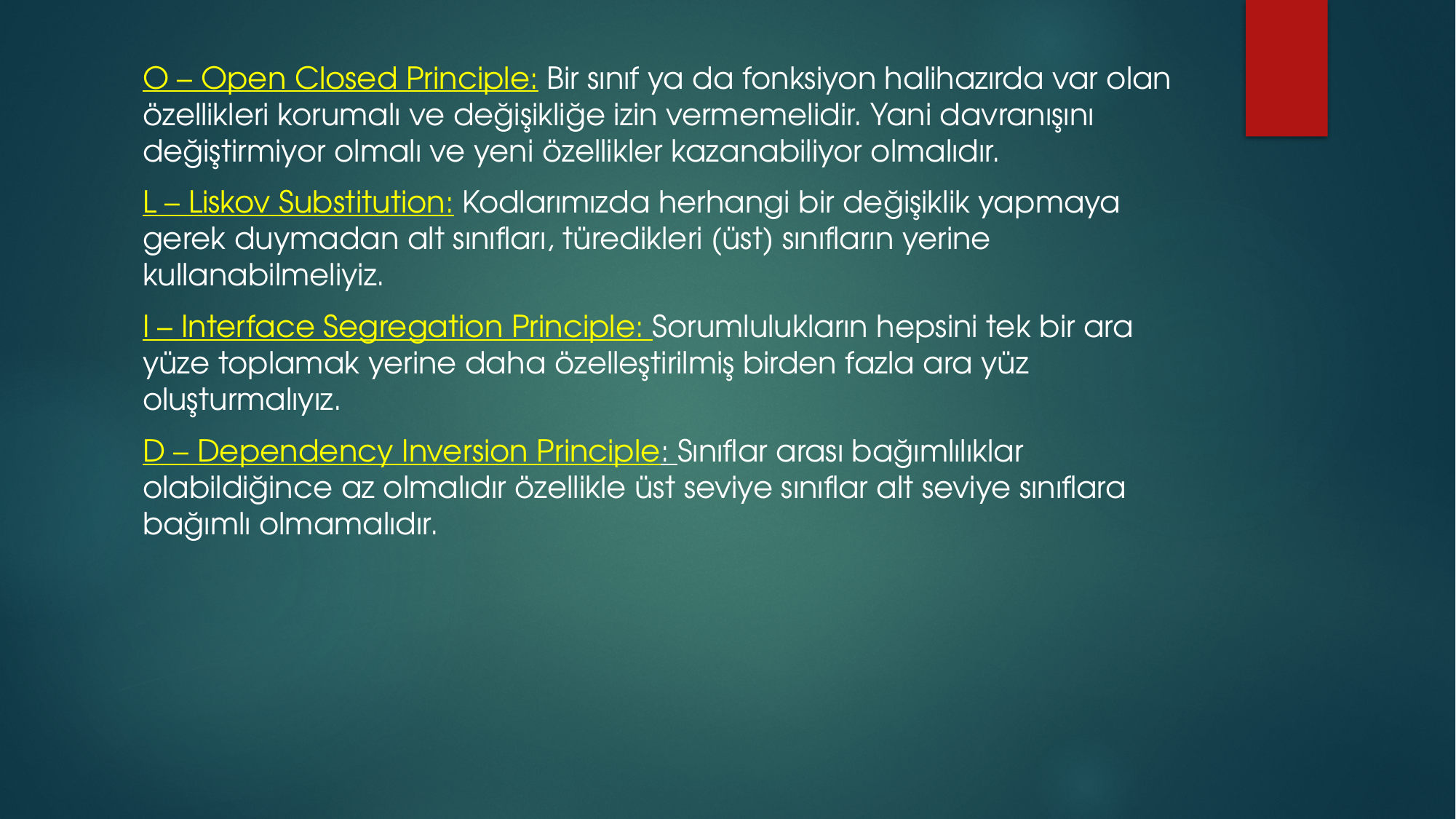

O – Open Closed Principle: Bir sınıf ya da fonksiyon halihazırda var olan özellikleri korumalı ve değişikliğe izin vermemelidir. Yani davranışını değiştirmiyor olmalı ve yeni özellikler kazanabiliyor olmalıdır.
L – Liskov Substitution: Kodlarımızda herhangi bir değişiklik yapmaya gerek duymadan alt sınıfları, türedikleri (üst) sınıfların yerine kullanabilmeliyiz.
I – Interface Segregation Principle: Sorumlulukların hepsini tek bir ara yüze toplamak yerine daha özelleştirilmiş birden fazla ara yüz oluşturmalıyız.
D – Dependency Inversion Principle: Sınıflar arası bağımlılıklar olabildiğince az olmalıdır özellikle üst seviye sınıflar alt seviye sınıflara bağımlı olmamalıdır.